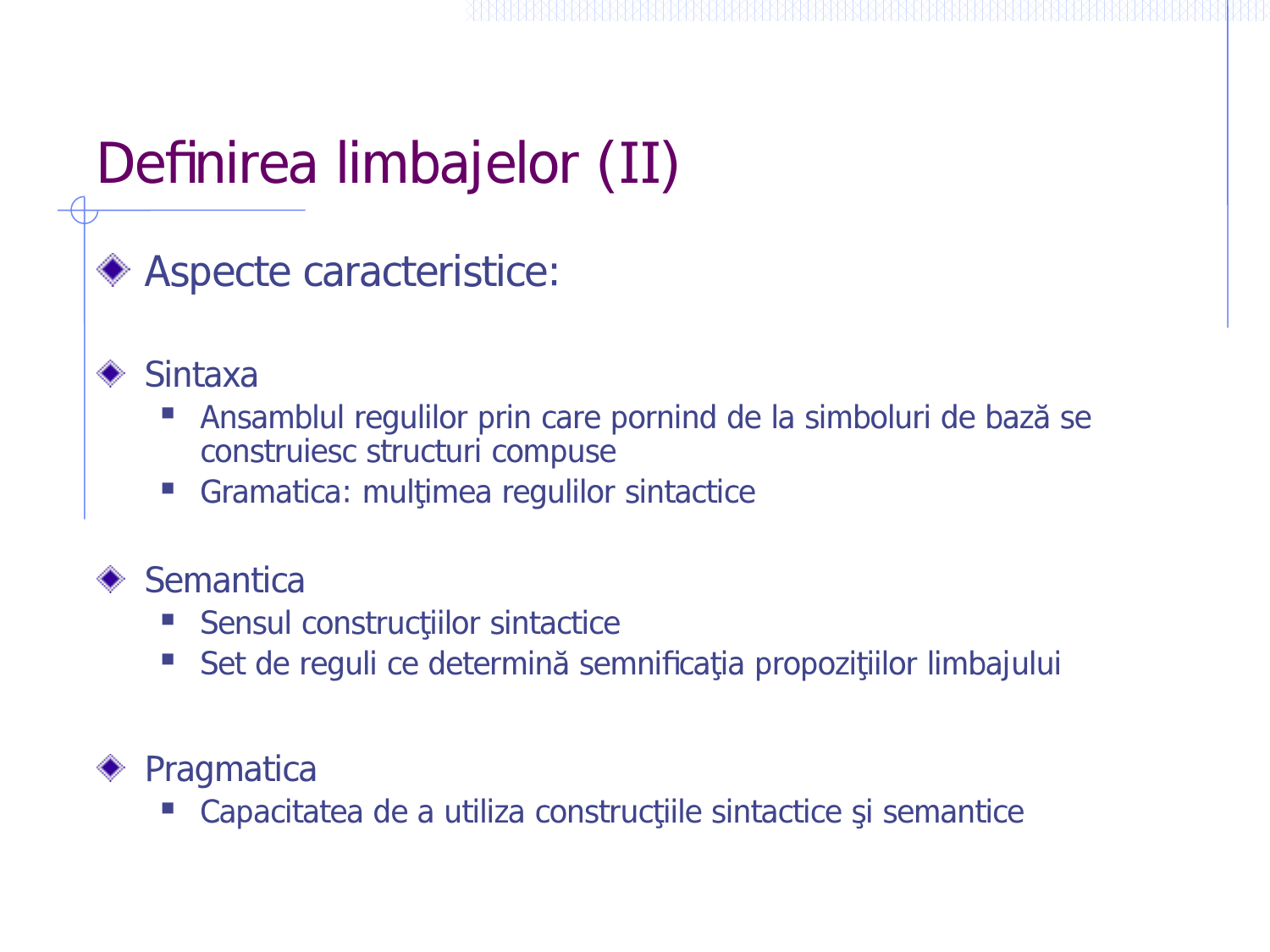

# Definirea limbajelor (II)
Aspecte caracteristice:

Sintaxa
Ansamblul regulilor prin care pornind de la simboluri de bază se construiesc structuri compuse
Gramatica: mulţimea regulilor sintactice

Semantica
Sensul construcţiilor sintactice
Set de reguli ce determină semnificaţia propoziţiilor limbajului

Pragmatica
Capacitatea de a utiliza construcţiile sintactice şi semantice